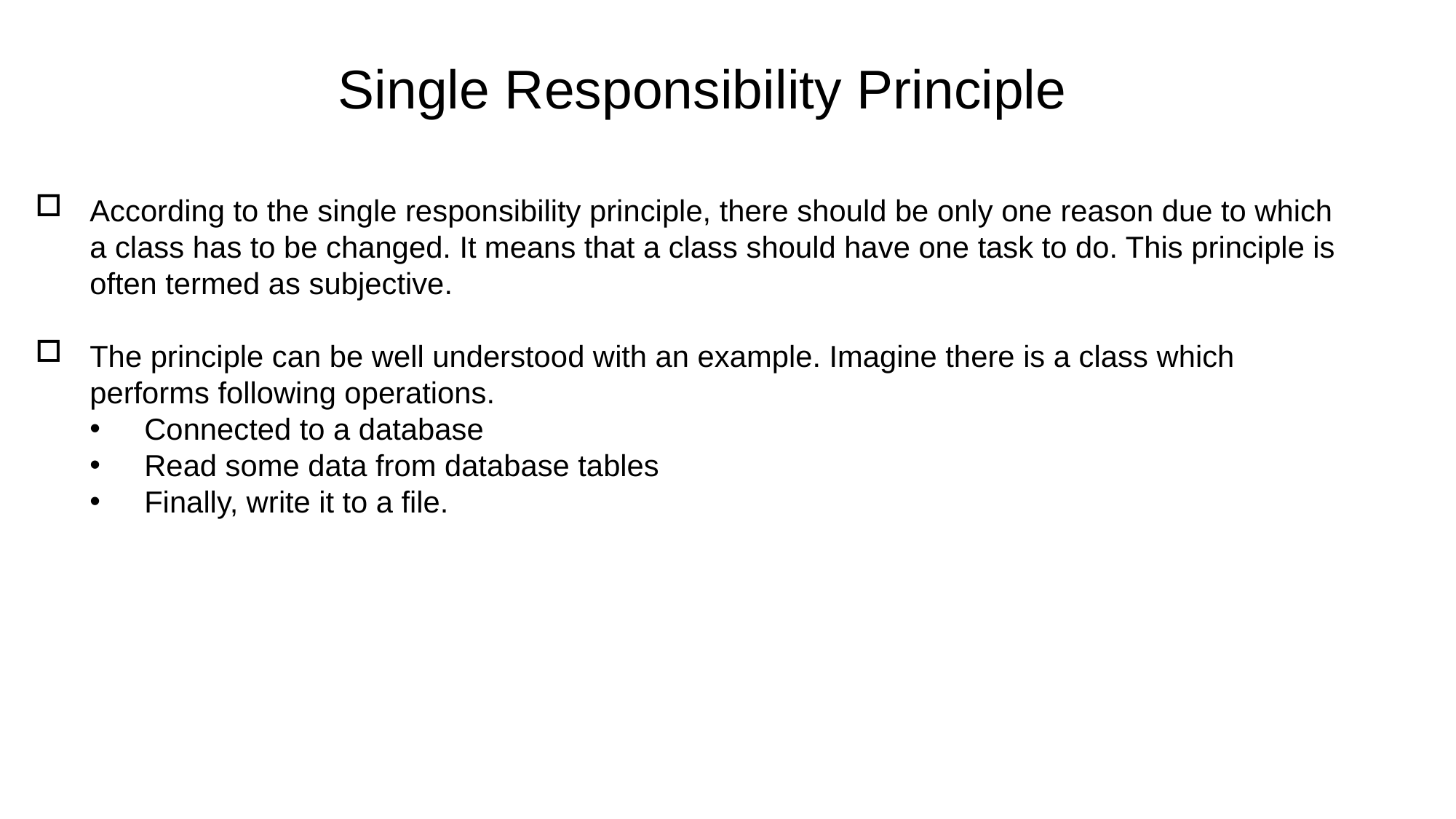

Single Responsibility Principle
According to the single responsibility principle, there should be only one reason due to which a class has to be changed. It means that a class should have one task to do. This principle is often termed as subjective.

The principle can be well understood with an example. Imagine there is a class which performs following operations.
Connected to a database
Read some data from database tables
Finally, write it to a file.